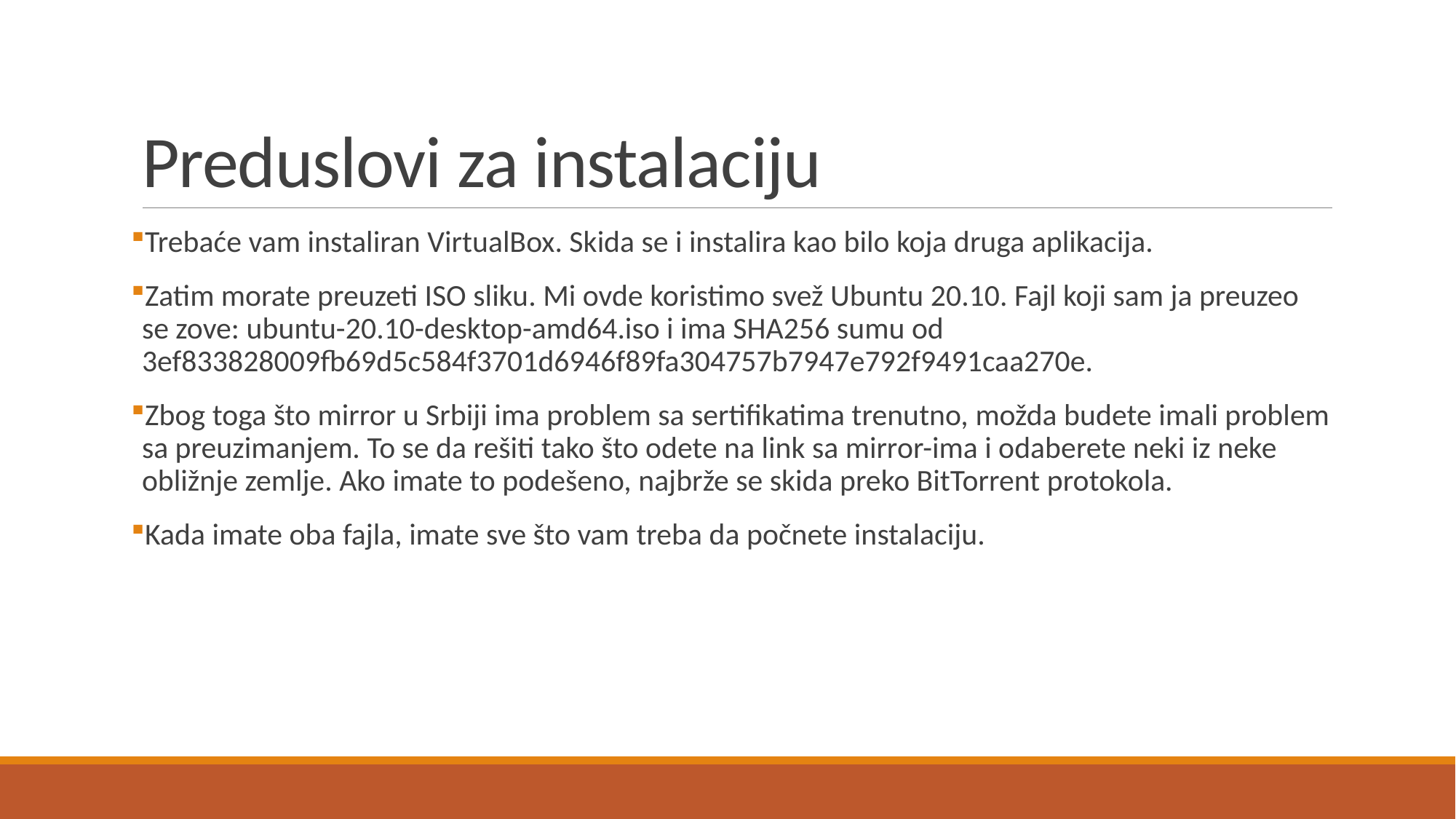

# Preduslovi za instalaciju
Trebaće vam instaliran VirtualBox. Skida se i instalira kao bilo koja druga aplikacija.
Zatim morate preuzeti ISO sliku. Mi ovde koristimo svež Ubuntu 20.10. Fajl koji sam ja preuzeo se zove: ubuntu-20.10-desktop-amd64.iso i ima SHA256 sumu od 3ef833828009fb69d5c584f3701d6946f89fa304757b7947e792f9491caa270e.
Zbog toga što mirror u Srbiji ima problem sa sertifikatima trenutno, možda budete imali problem sa preuzimanjem. To se da rešiti tako što odete na link sa mirror-ima i odaberete neki iz neke obližnje zemlje. Ako imate to podešeno, najbrže se skida preko BitTorrent protokola.
Kada imate oba fajla, imate sve što vam treba da počnete instalaciju.